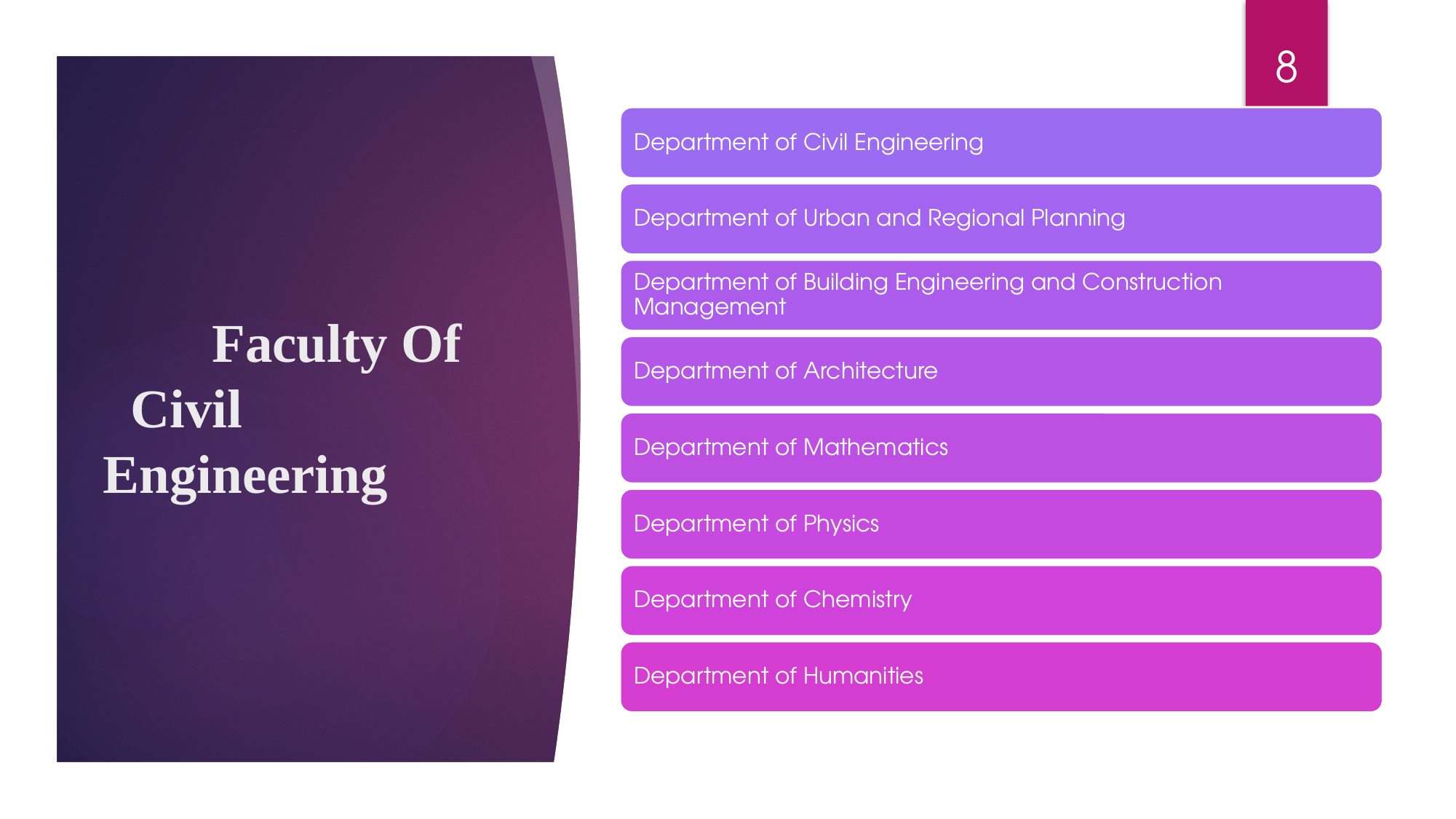

8
Department of Civil Engineering
Department of Urban and Regional Planning
Department of Building Engineering and Construction Management
Department of Architecture
Department of Mathematics
Department of Physics
Department of Chemistry
Department of Humanities
# Faculty Of       Civil Engineering